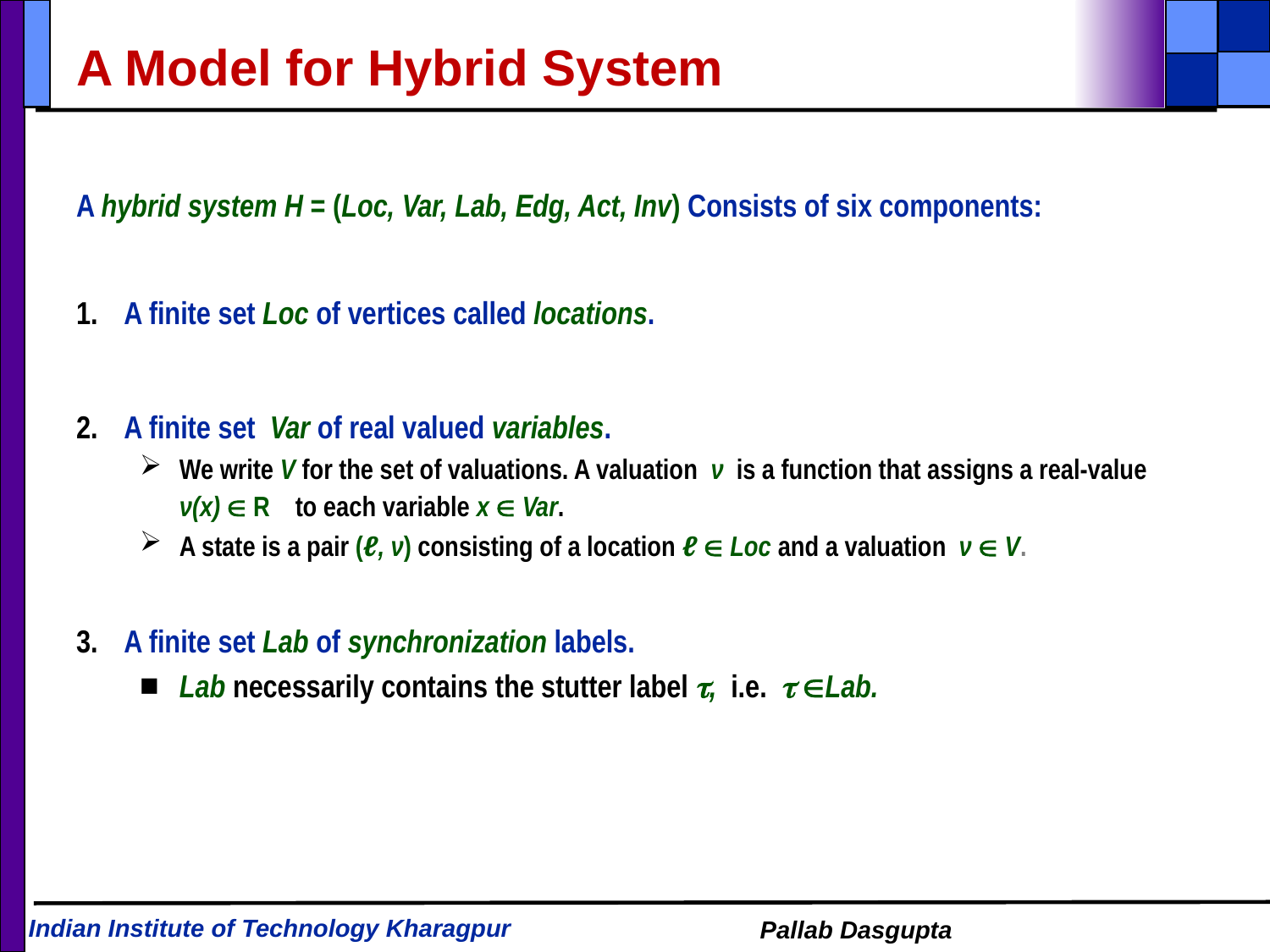

# A Model for Hybrid System
A hybrid system H = (Loc, Var, Lab, Edg, Act, Inv) Consists of six components:

A finite set Loc of vertices called locations.

A finite set  Var of real valued variables.
We write V for the set of valuations. A valuation  ν  is a function that assigns a real-value ν(x) ∈ R    to each variable x ∈ Var.
A state is a pair (ℓ, ν) consisting of a location ℓ ∈ Loc and a valuation  ν ∈ V.

A finite set Lab of synchronization labels.
Lab necessarily contains the stutter label τ,  i.e.  τ ∈Lab.